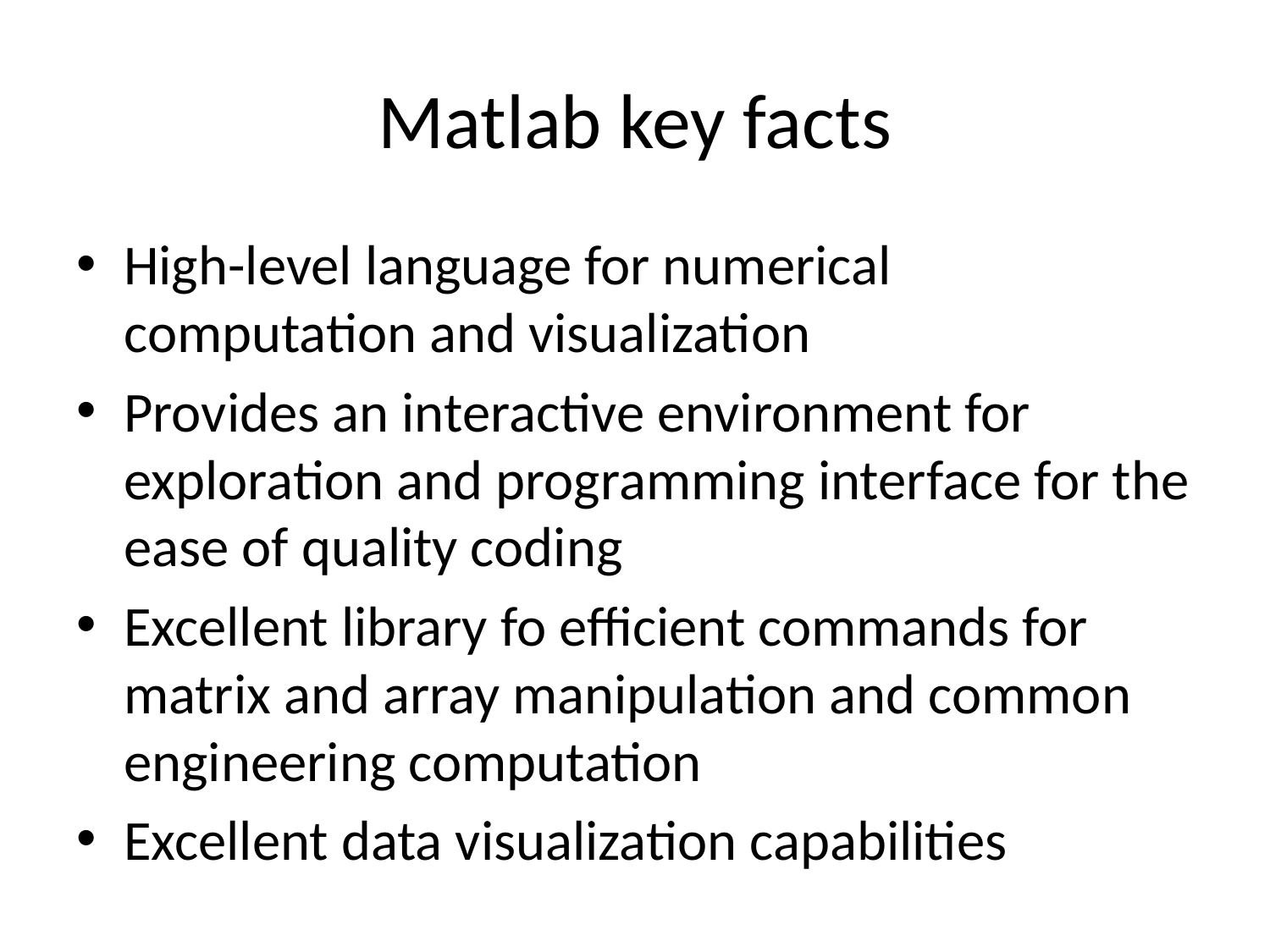

# Matlab key facts
High-level language for numerical computation and visualization
Provides an interactive environment for exploration and programming interface for the ease of quality coding
Excellent library fo efficient commands for matrix and array manipulation and common engineering computation
Excellent data visualization capabilities